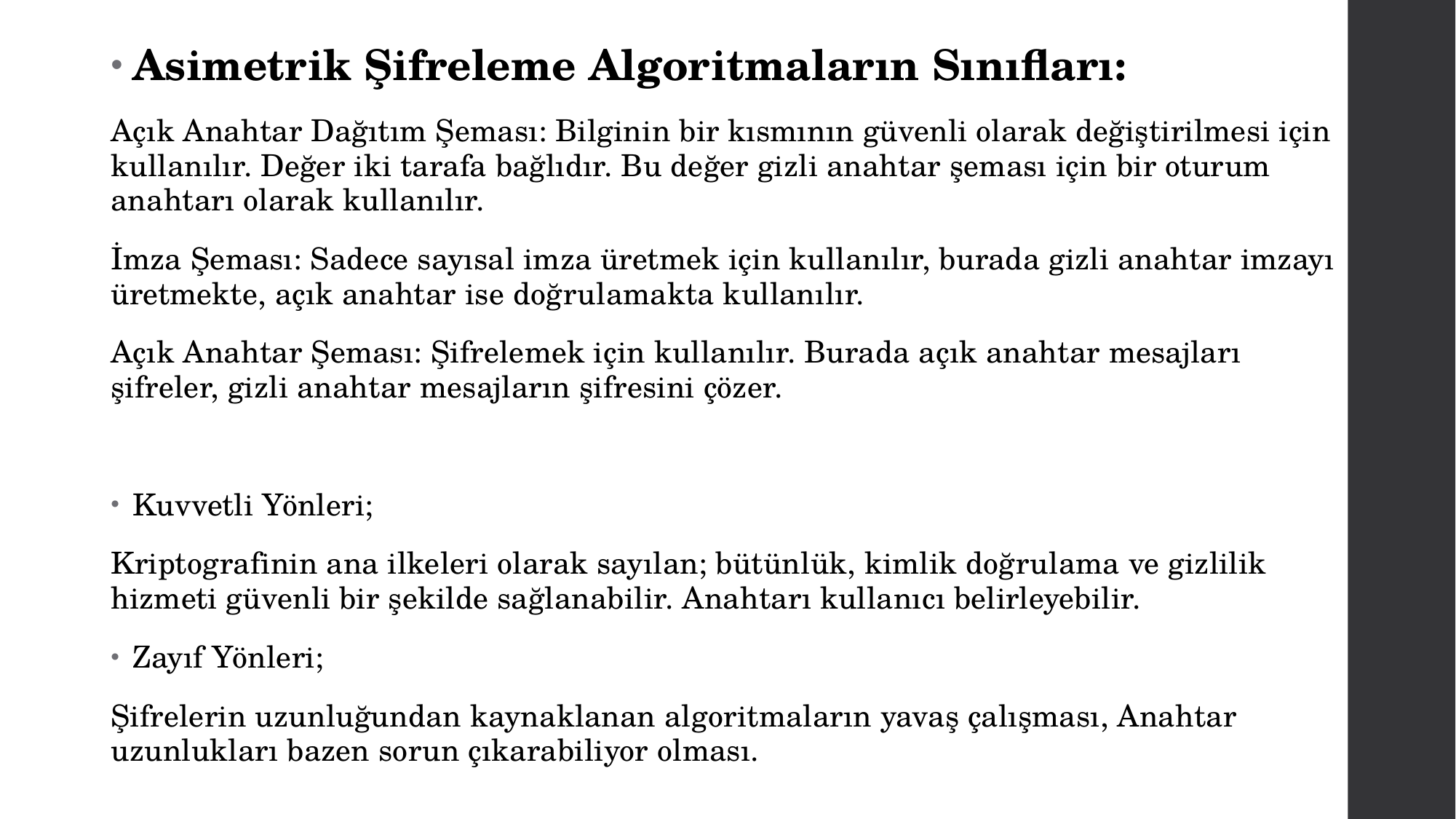

Asimetrik Şifreleme Algoritmaların Sınıfları:
Açık Anahtar Dağıtım Şeması: Bilginin bir kısmının güvenli olarak değiştirilmesi için kullanılır. Değer iki tarafa bağlıdır. Bu değer gizli anahtar şeması için bir oturum anahtarı olarak kullanılır.
İmza Şeması: Sadece sayısal imza üretmek için kullanılır, burada gizli anahtar imzayı üretmekte, açık anahtar ise doğrulamakta kullanılır.
Açık Anahtar Şeması: Şifrelemek için kullanılır. Burada açık anahtar mesajları şifreler, gizli anahtar mesajların şifresini çözer.

Kuvvetli Yönleri;
Kriptografinin ana ilkeleri olarak sayılan; bütünlük, kimlik doğrulama ve gizlilik hizmeti güvenli bir şekilde sağlanabilir. Anahtarı kullanıcı belirleyebilir.
Zayıf Yönleri;
Şifrelerin uzunluğundan kaynaklanan algoritmaların yavaş çalışması, Anahtar uzunlukları bazen sorun çıkarabiliyor olması.